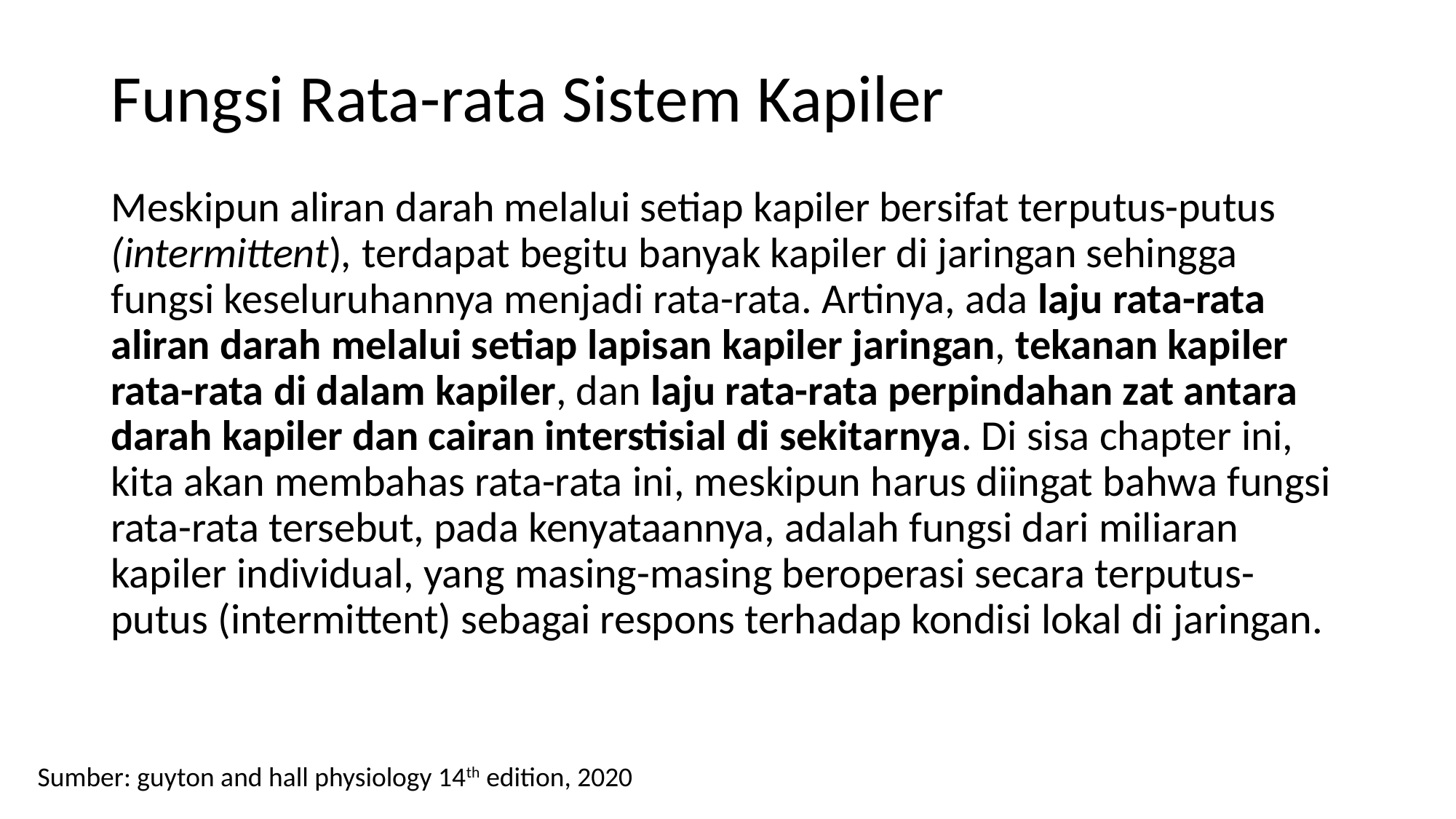

# Fungsi Rata-rata Sistem Kapiler
Meskipun aliran darah melalui setiap kapiler bersifat terputus-putus (intermittent), terdapat begitu banyak kapiler di jaringan sehingga fungsi keseluruhannya menjadi rata-rata. Artinya, ada laju rata-rata aliran darah melalui setiap lapisan kapiler jaringan, tekanan kapiler rata-rata di dalam kapiler, dan laju rata-rata perpindahan zat antara darah kapiler dan cairan interstisial di sekitarnya. Di sisa chapter ini, kita akan membahas rata-rata ini, meskipun harus diingat bahwa fungsi rata-rata tersebut, pada kenyataannya, adalah fungsi dari miliaran kapiler individual, yang masing-masing beroperasi secara terputus-putus (intermittent) sebagai respons terhadap kondisi lokal di jaringan.
Sumber: guyton and hall physiology 14th edition, 2020